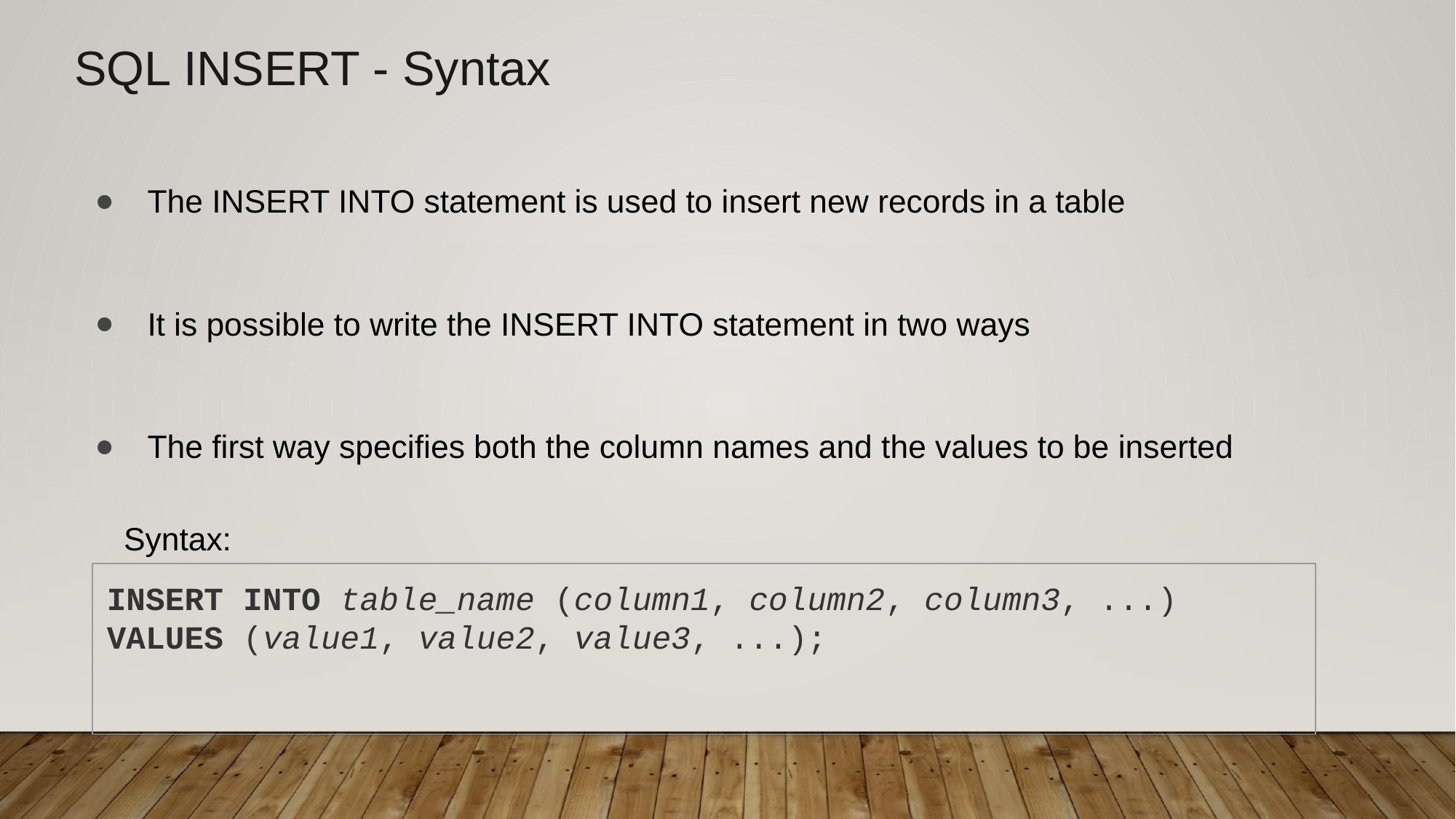

SQL INSERT - Syntax
The INSERT INTO statement is used to insert new records in a table

It is possible to write the INSERT INTO statement in two ways

The first way specifies both the column names and the values to be inserted
Syntax:
INSERT INTO table_name (column1, column2, column3, ...)
VALUES (value1, value2, value3, ...);